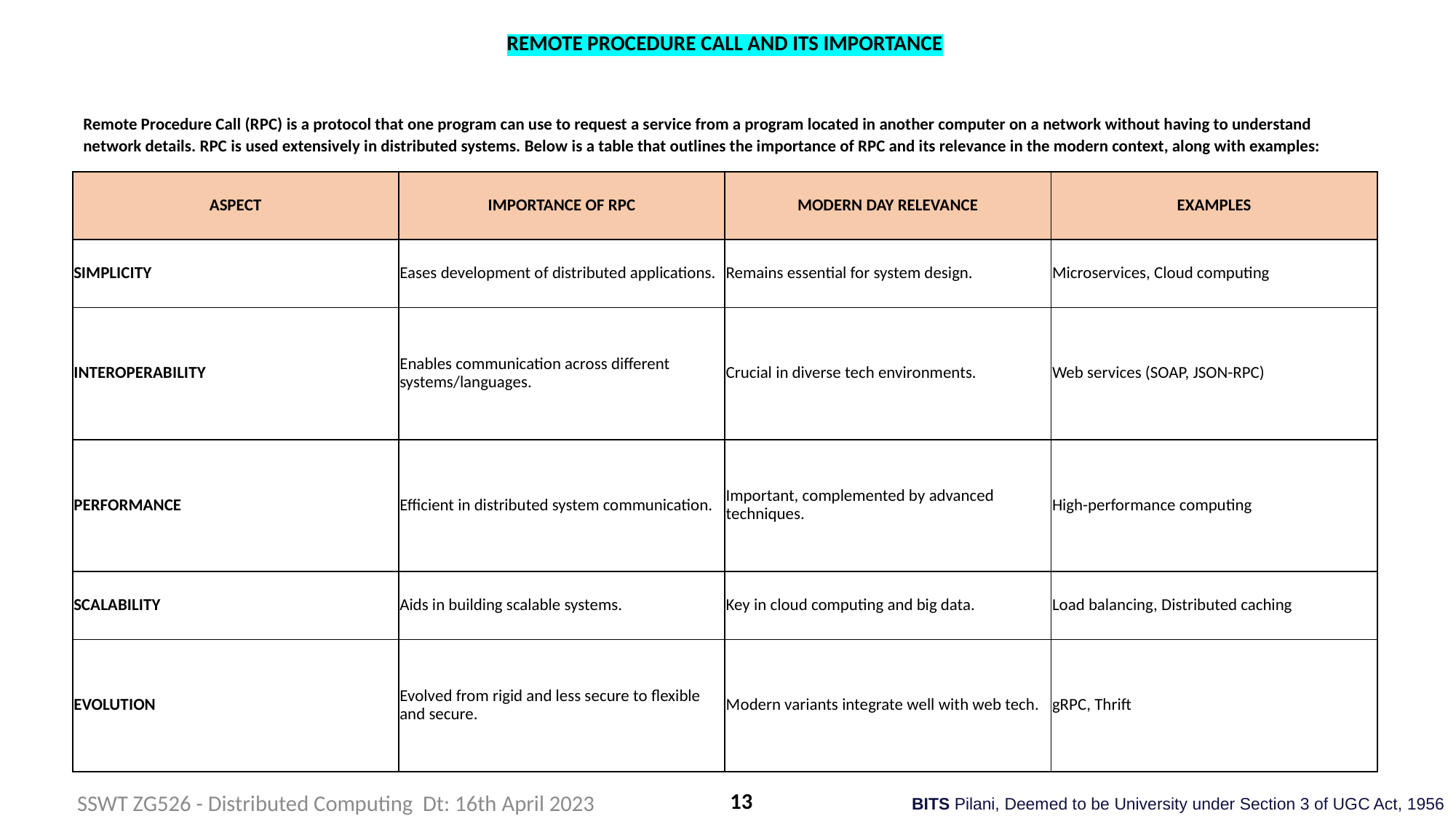

# REMOTE PROCEDURE CALL AND ITS IMPORTANCE
Remote Procedure Call (RPC) is a protocol that one program can use to request a service from a program located in another computer on a network without having to understand network details. RPC is used extensively in distributed systems. Below is a table that outlines the importance of RPC and its relevance in the modern context, along with examples:

| ASPECT | IMPORTANCE OF RPC | MODERN DAY RELEVANCE | EXAMPLES |
| --- | --- | --- | --- |
| SIMPLICITY | Eases development of distributed applications. | Remains essential for system design. | Microservices, Cloud computing |
| INTEROPERABILITY | Enables communication across different systems/languages. | Crucial in diverse tech environments. | Web services (SOAP, JSON-RPC) |
| PERFORMANCE | Efficient in distributed system communication. | Important, complemented by advanced techniques. | High-performance computing |
| SCALABILITY | Aids in building scalable systems. | Key in cloud computing and big data. | Load balancing, Distributed caching |
| EVOLUTION | Evolved from rigid and less secure to flexible and secure. | Modern variants integrate well with web tech. | gRPC, Thrift |
13
SSWT ZG526 - Distributed Computing  Dt: 16th April 2023